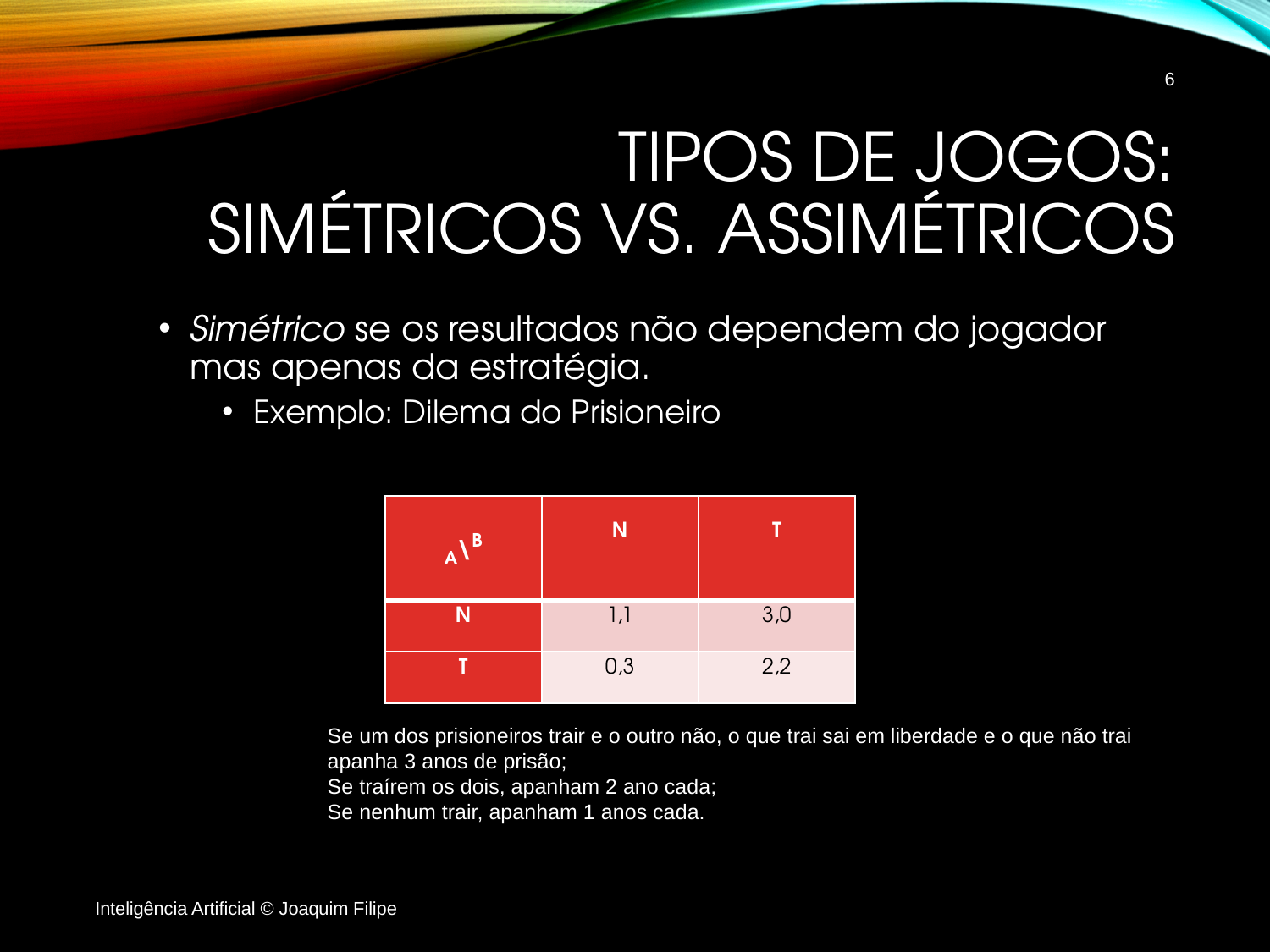

6
# tipos de jogos: Simétricos vs. assimétricos
Simétrico se os resultados não dependem do jogador mas apenas da estratégia.
Exemplo: Dilema do Prisioneiro

| A\B | N | T |
| --- | --- | --- |
| N | 1,1 | 3,0 |
| T | 0,3 | 2,2 |
Se um dos prisioneiros trair e o outro não, o que trai sai em liberdade e o que não trai apanha 3 anos de prisão;
Se traírem os dois, apanham 2 ano cada;
Se nenhum trair, apanham 1 anos cada.
Inteligência Artificial © Joaquim Filipe